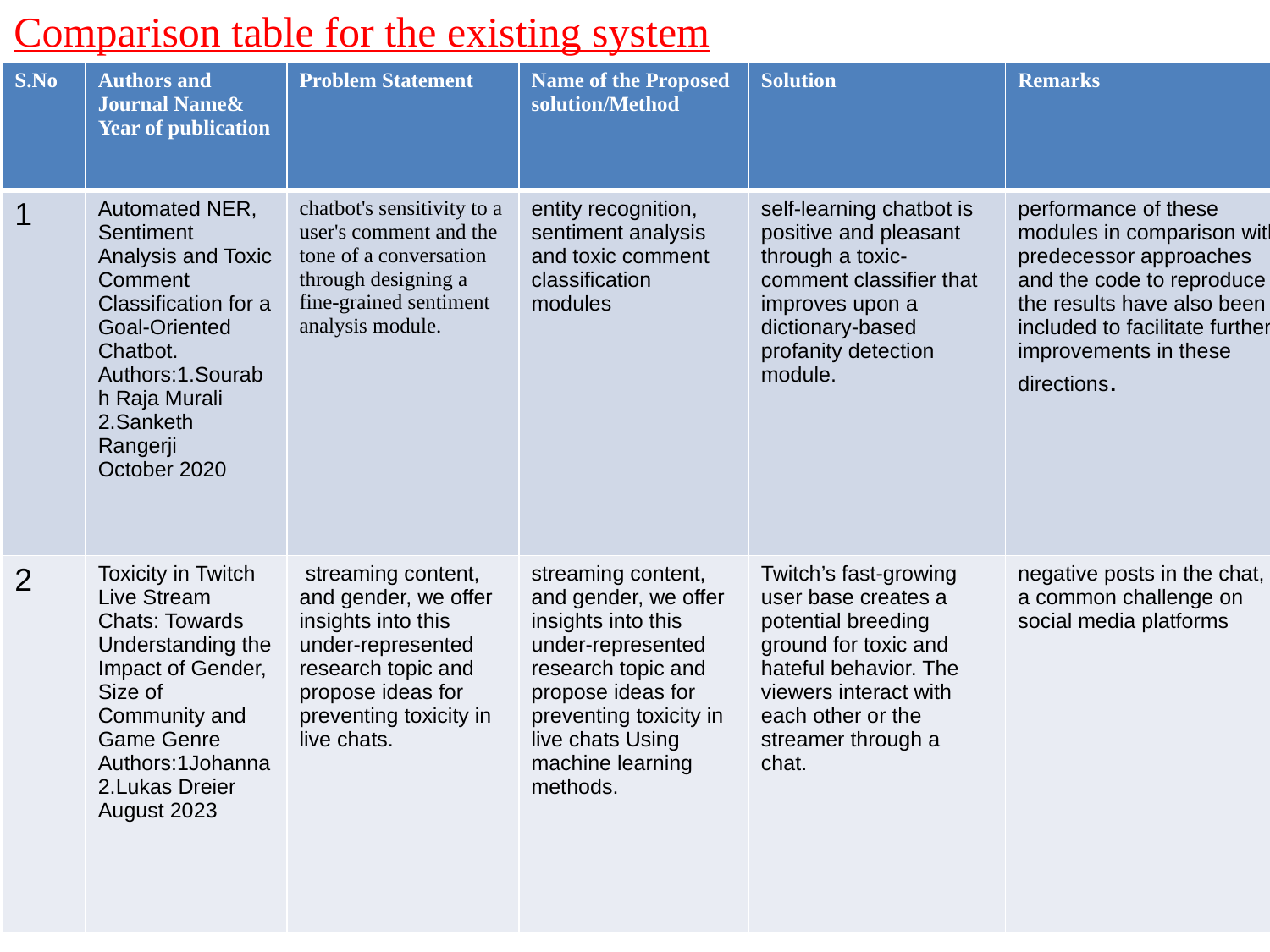

Comparison table for the existing system
| S.No | Authors and Journal Name& Year of publication | Problem Statement | Name of the Proposed solution/Method | Solution | Remarks |
| --- | --- | --- | --- | --- | --- |
| 1 | Automated NER, Sentiment Analysis and Toxic Comment Classification for a Goal-Oriented Chatbot. Authors:1.Sourabh Raja Murali 2.Sanketh Rangerji October 2020 | chatbot's sensitivity to a user's comment and the tone of a conversation through designing a fine-grained sentiment analysis module. | entity recognition, sentiment analysis and toxic comment classification modules | self-learning chatbot is positive and pleasant through a toxic-comment classifier that improves upon a dictionary-based profanity detection module. | performance of these modules in comparison with predecessor approaches and the code to reproduce the results have also been included to facilitate further improvements in these directions. |
| 2 | Toxicity in Twitch Live Stream Chats: Towards Understanding the Impact of Gender, Size of Community and Game Genre Authors:1Johanna 2.Lukas Dreier August 2023 | streaming content, and gender, we offer insights into this under-represented research topic and propose ideas for preventing toxicity in live chats. | streaming content, and gender, we offer insights into this under-represented research topic and propose ideas for preventing toxicity in live chats Using machine learning methods. | Twitch’s fast-growing user base creates a potential breeding ground for toxic and hateful behavior. The viewers interact with each other or the streamer through a chat. | negative posts in the chat, a common challenge on social media platforms |